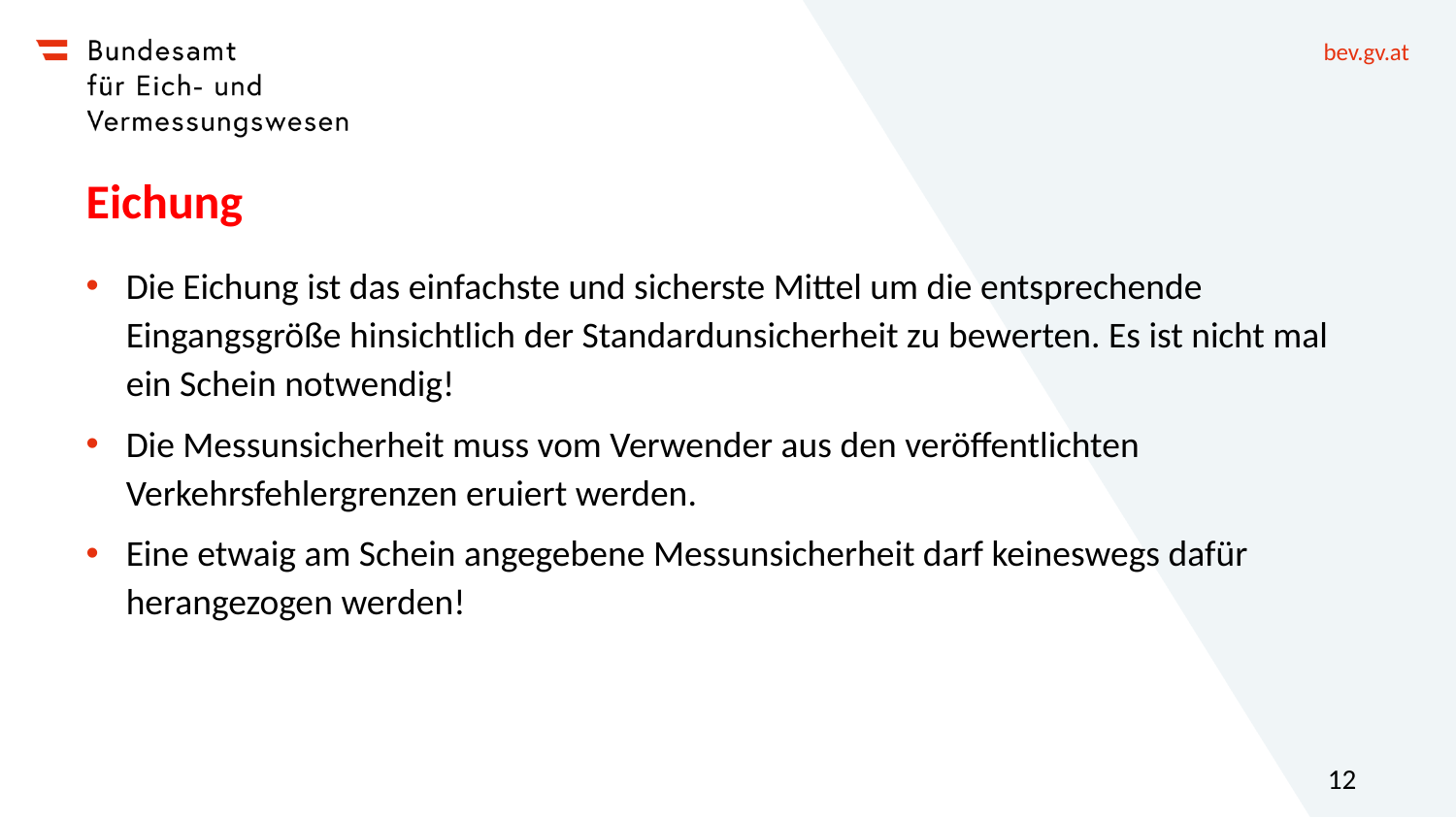

# Eichung
Die Eichung ist das einfachste und sicherste Mittel um die entsprechende Eingangsgröße hinsichtlich der Standardunsicherheit zu bewerten. Es ist nicht mal ein Schein notwendig!
Die Messunsicherheit muss vom Verwender aus den veröffentlichten Verkehrsfehlergrenzen eruiert werden.
Eine etwaig am Schein angegebene Messunsicherheit darf keineswegs dafür herangezogen werden!
12